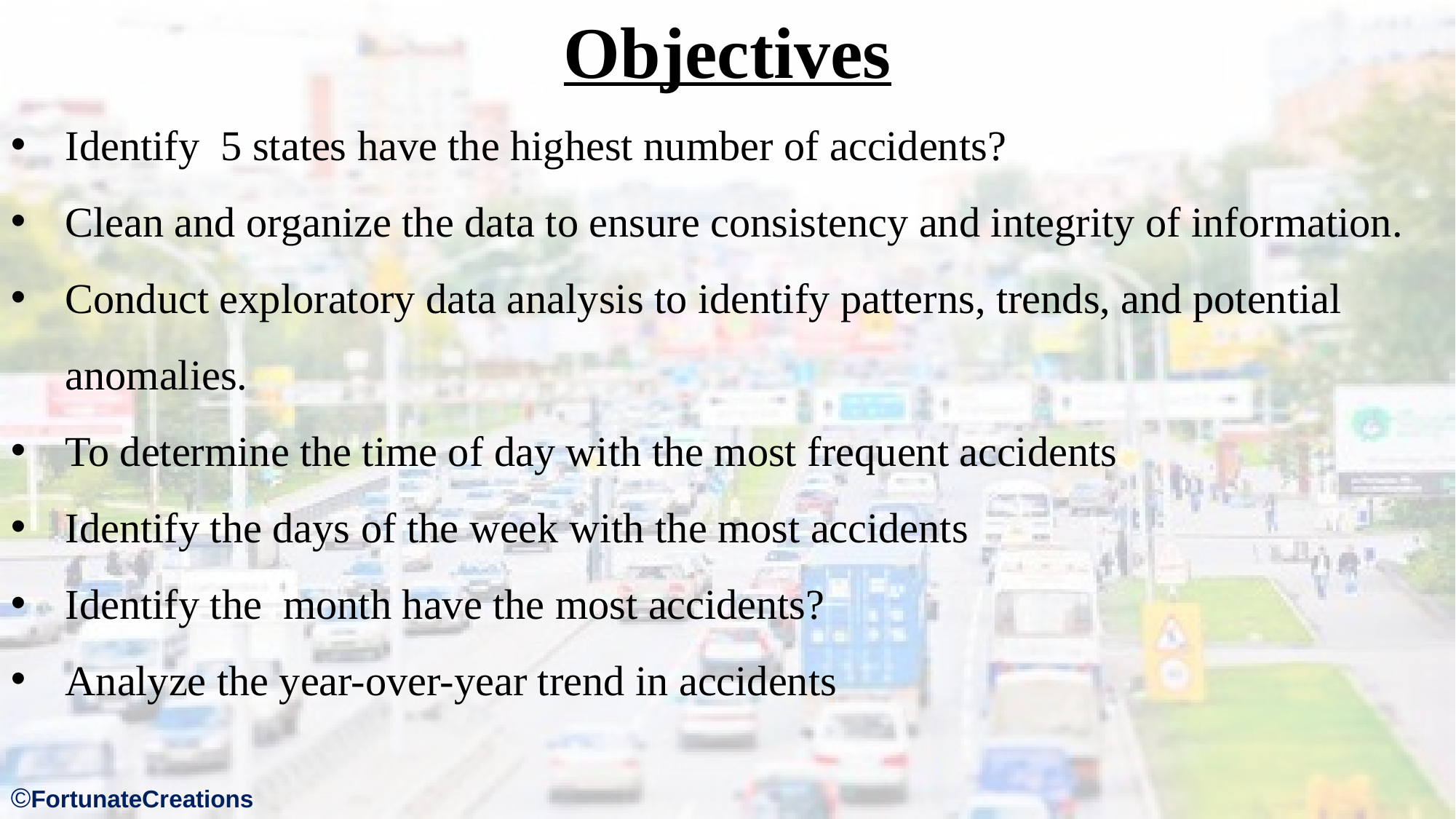

Objectives
Identify  5 states have the highest number of accidents?
Clean and organize the data to ensure consistency and integrity of information.
Conduct exploratory data analysis to identify patterns, trends, and potential anomalies.
To determine the time of day with the most frequent accidents
Identify the days of the week with the most accidents
Identify the  month have the most accidents?
Analyze the year-over-year trend in accidents

©FortunateCreations